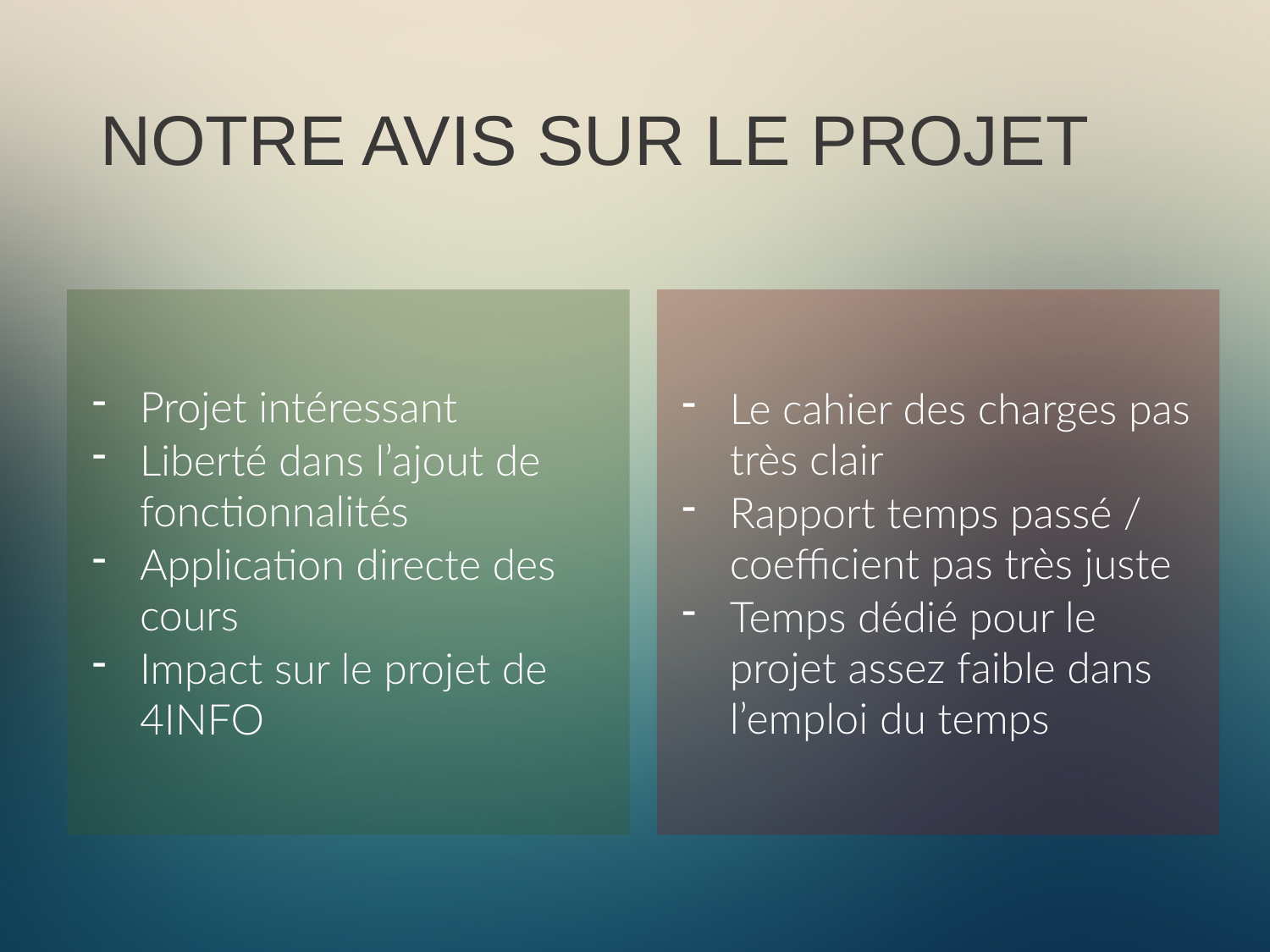

# NOTRE AVIS SUR LE PROJET
Projet intéressant
Liberté dans l’ajout de fonctionnalités
Application directe des cours
Impact sur le projet de 4INFO
Le cahier des charges pas très clair
Rapport temps passé / coefficient pas très juste
Temps dédié pour le projet assez faible dans l’emploi du temps